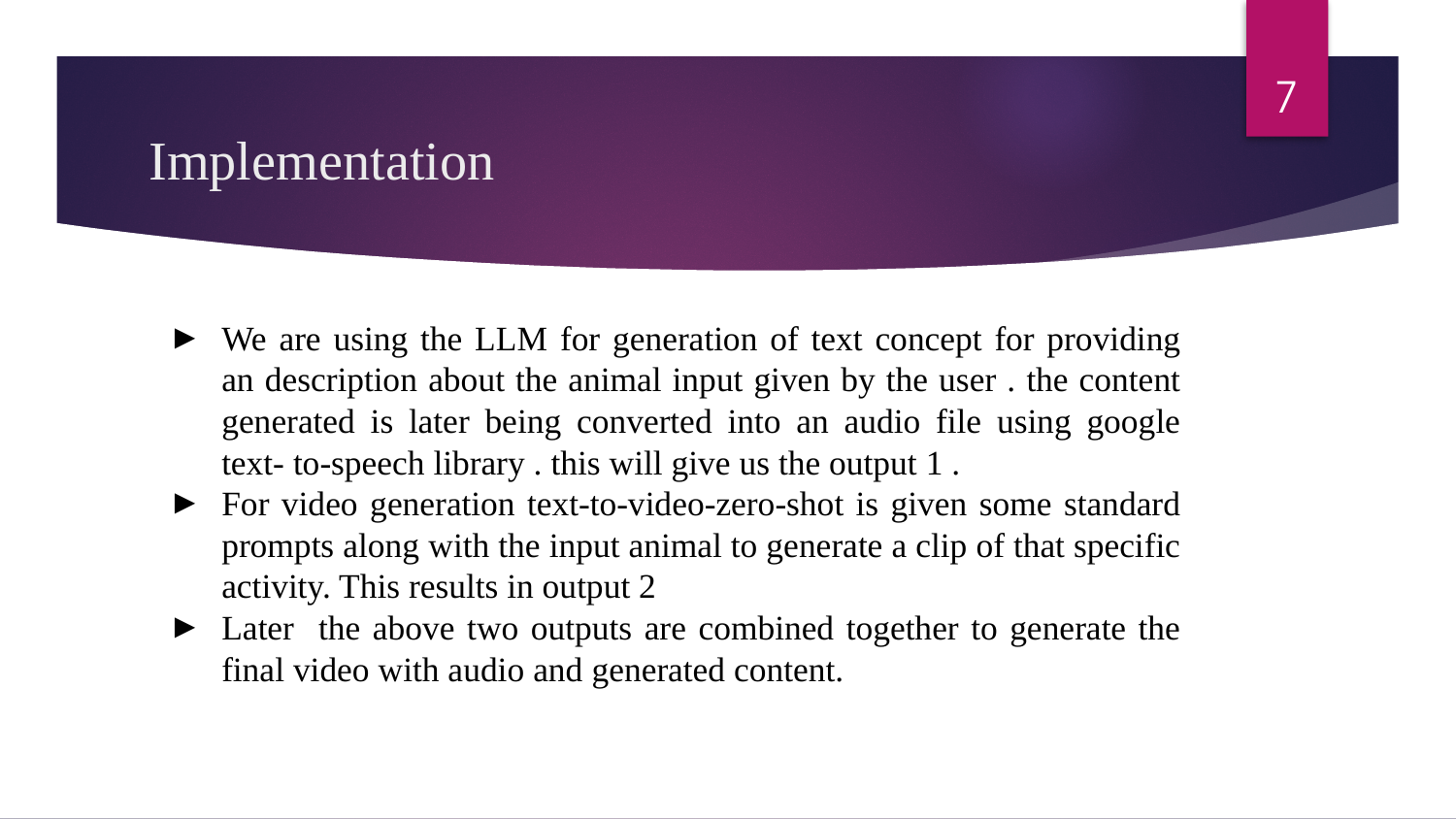

7
# Implementation
We are using the LLM for generation of text concept for providing an description about the animal input given by the user . the content generated is later being converted into an audio file using google text- to-speech library . this will give us the output 1 .
For video generation text-to-video-zero-shot is given some standard prompts along with the input animal to generate a clip of that specific activity. This results in output 2
Later  the above two outputs are combined together to generate the final video with audio and generated content.